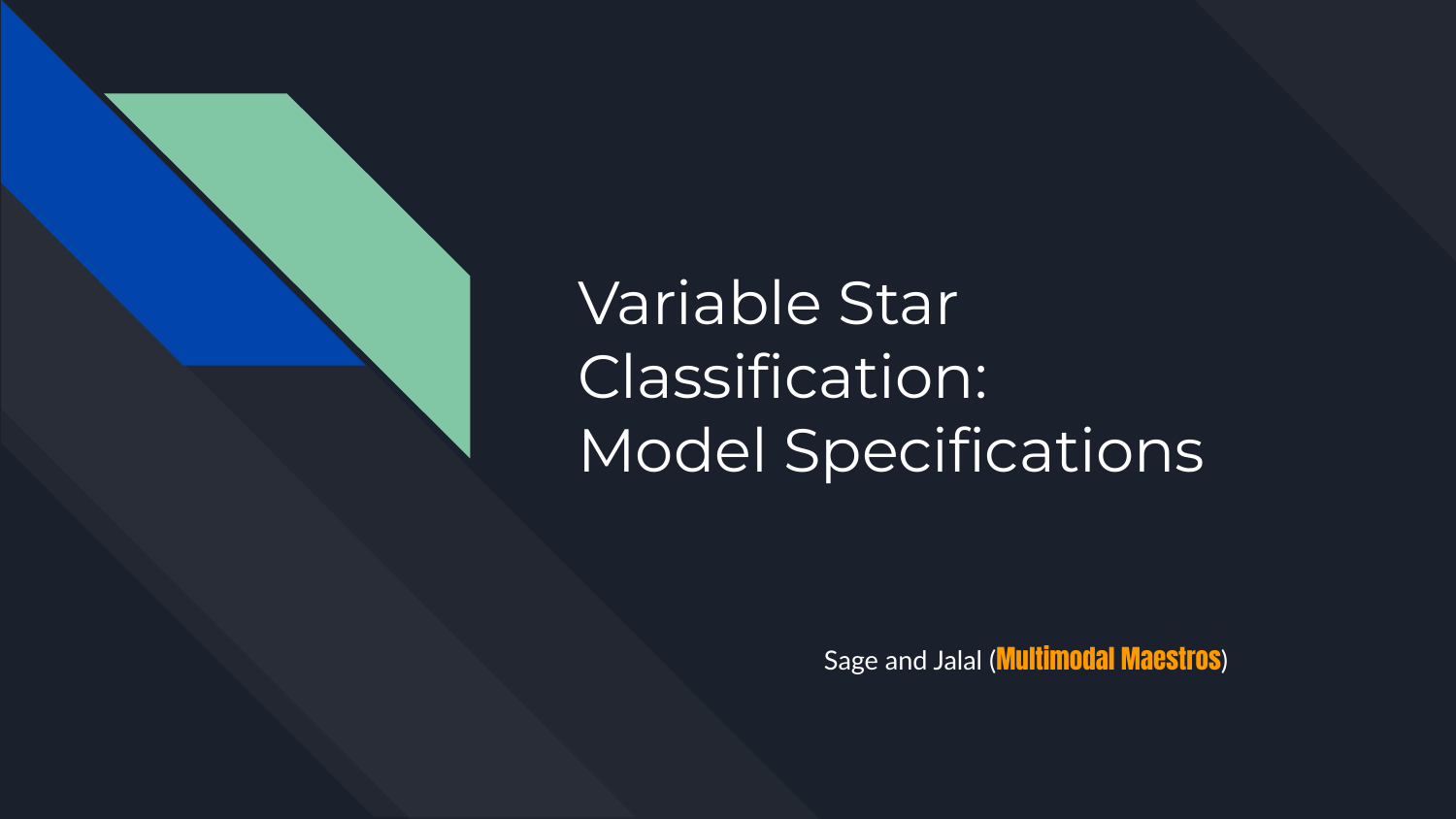

# Variable Star Classification:
Model Specifications
Sage and Jalal (Multimodal Maestros)